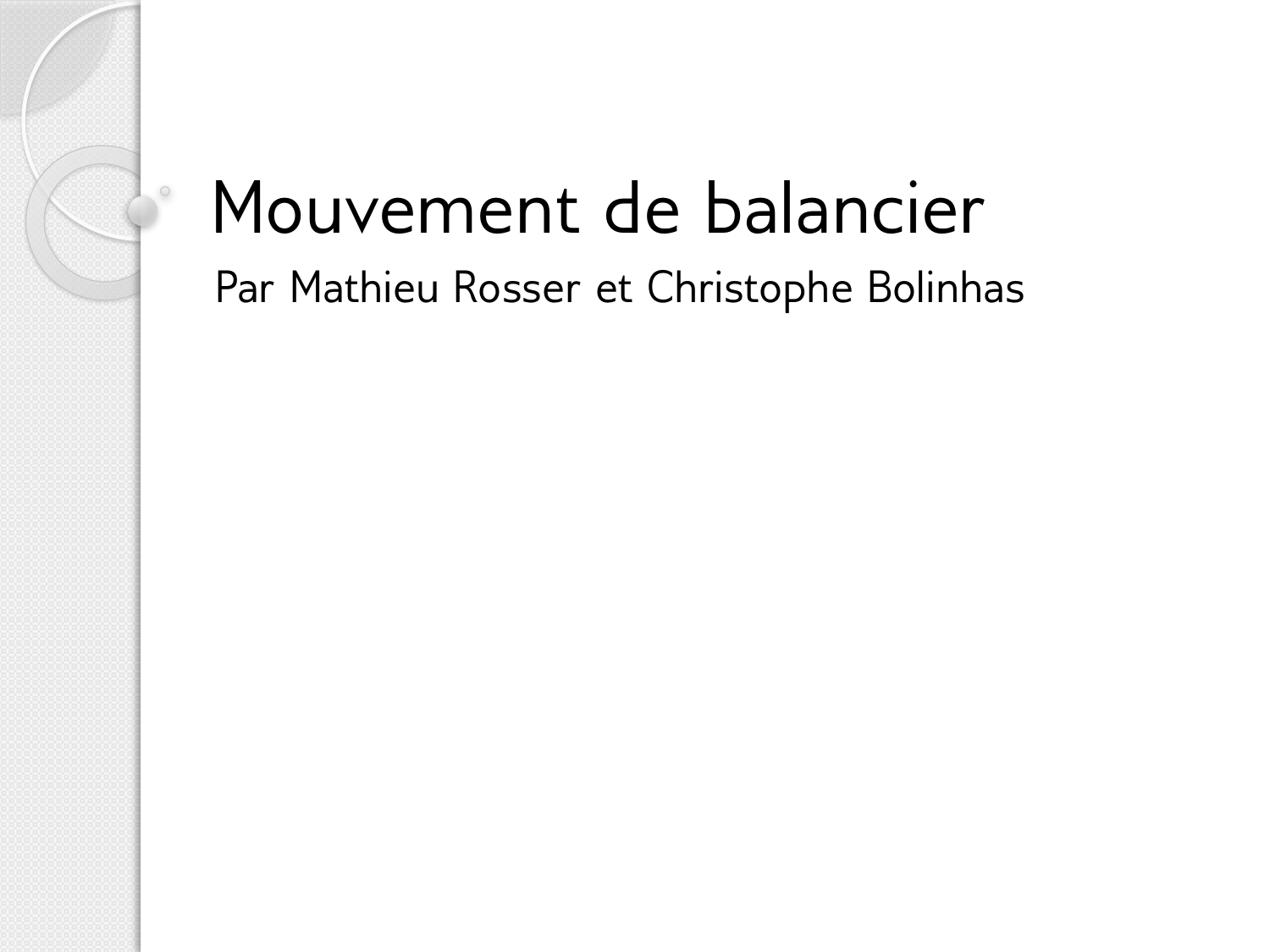

# Mouvement de balancier
Par Mathieu Rosser et Christophe Bolinhas